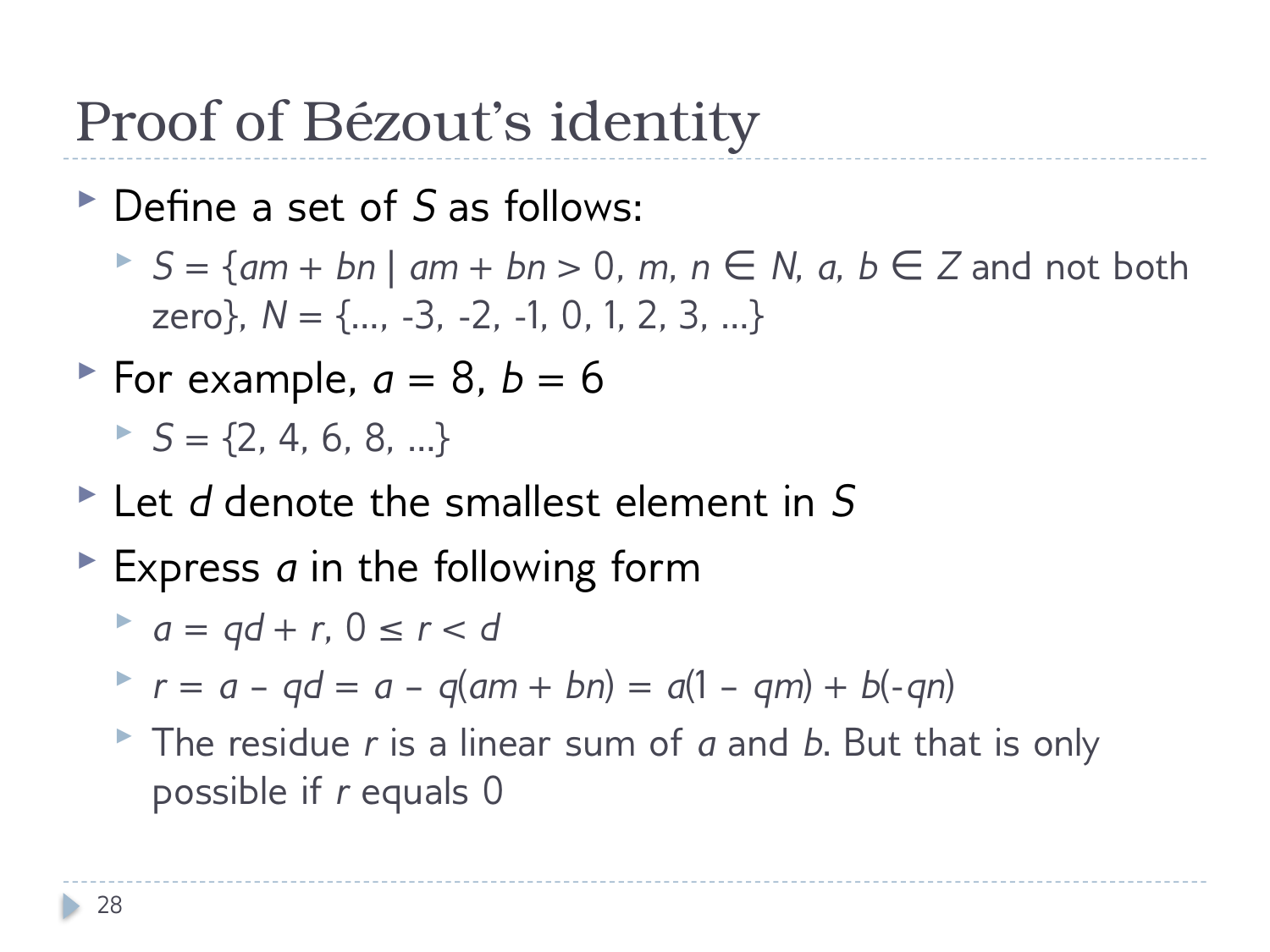

# Proof of Bézout’s identity
Define a set of S as follows:
S = {am + bn | am + bn > 0, m, n ∈ N, a, b ∈ Z and not both zero}, N = {…, -3, -2, -1, 0, 1, 2, 3, …}
For example, a = 8, b = 6
S = {2, 4, 6, 8, …}
Let d denote the smallest element in S
Express a in the following form
a = qd + r, 0 ≤ r < d
r = a – qd = a – q(am + bn) = a(1 – qm) + b(-qn)
The residue r is a linear sum of a and b. But that is only possible if r equals 0
28